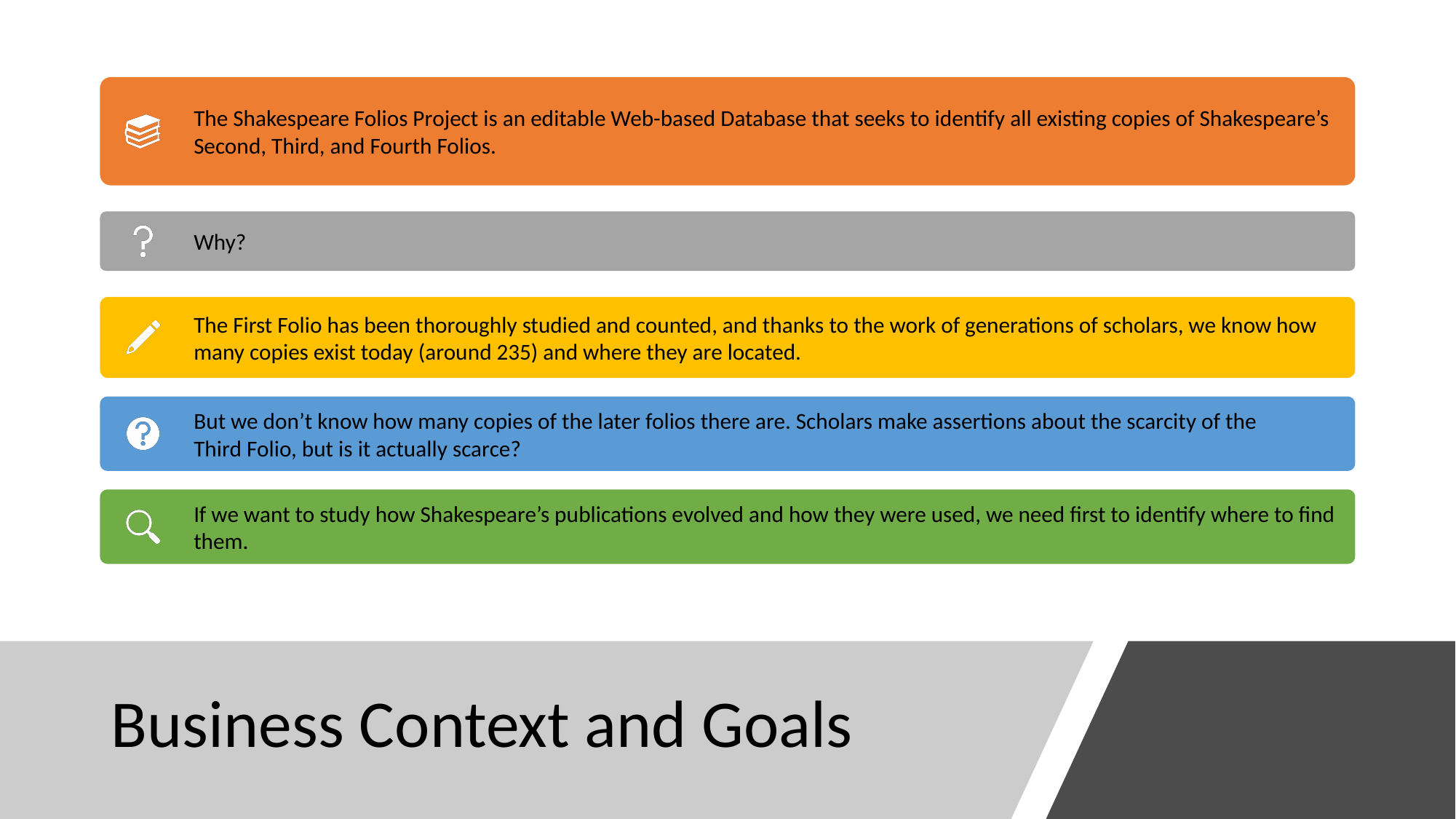

The Shakespeare Folios Project is an editable Web-based Database that seeks to identify all existing copies of Shakespeare’s Second, Third, and Fourth Folios.
Why?
The First Folio has been thoroughly studied and counted, and thanks to the work of generations of scholars, we know how many copies exist today (around 235) and where they are located.
But we don’t know how many copies of the later folios there are. Scholars make assertions about the scarcity of the Third Folio, but is it actually scarce?
If we want to study how Shakespeare’s publications evolved and how they were used, we need first to identify where to find them.

# Business Context and Goals